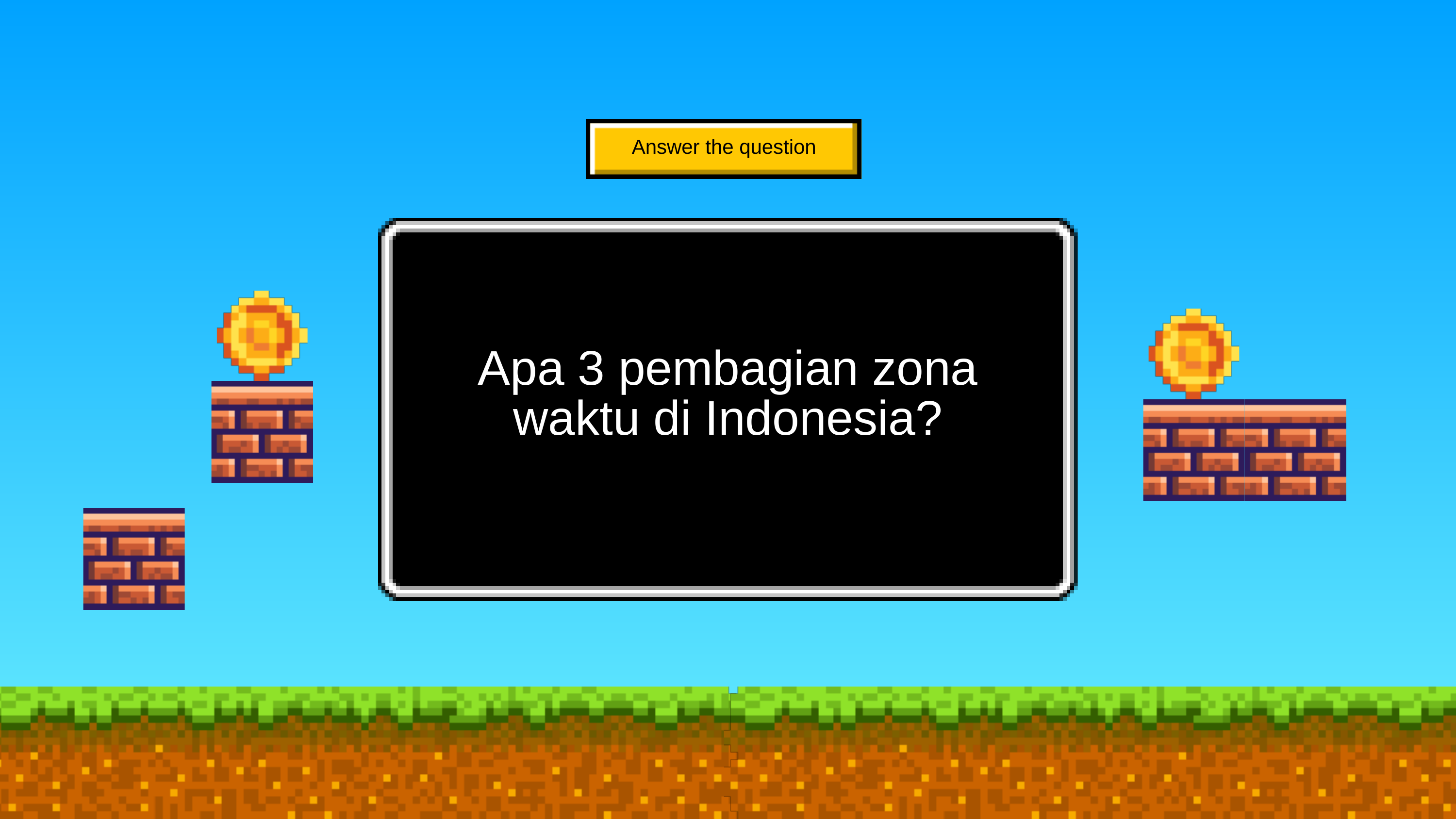

Answer the question

Apa 3 pembagian zona waktu di Indonesia?